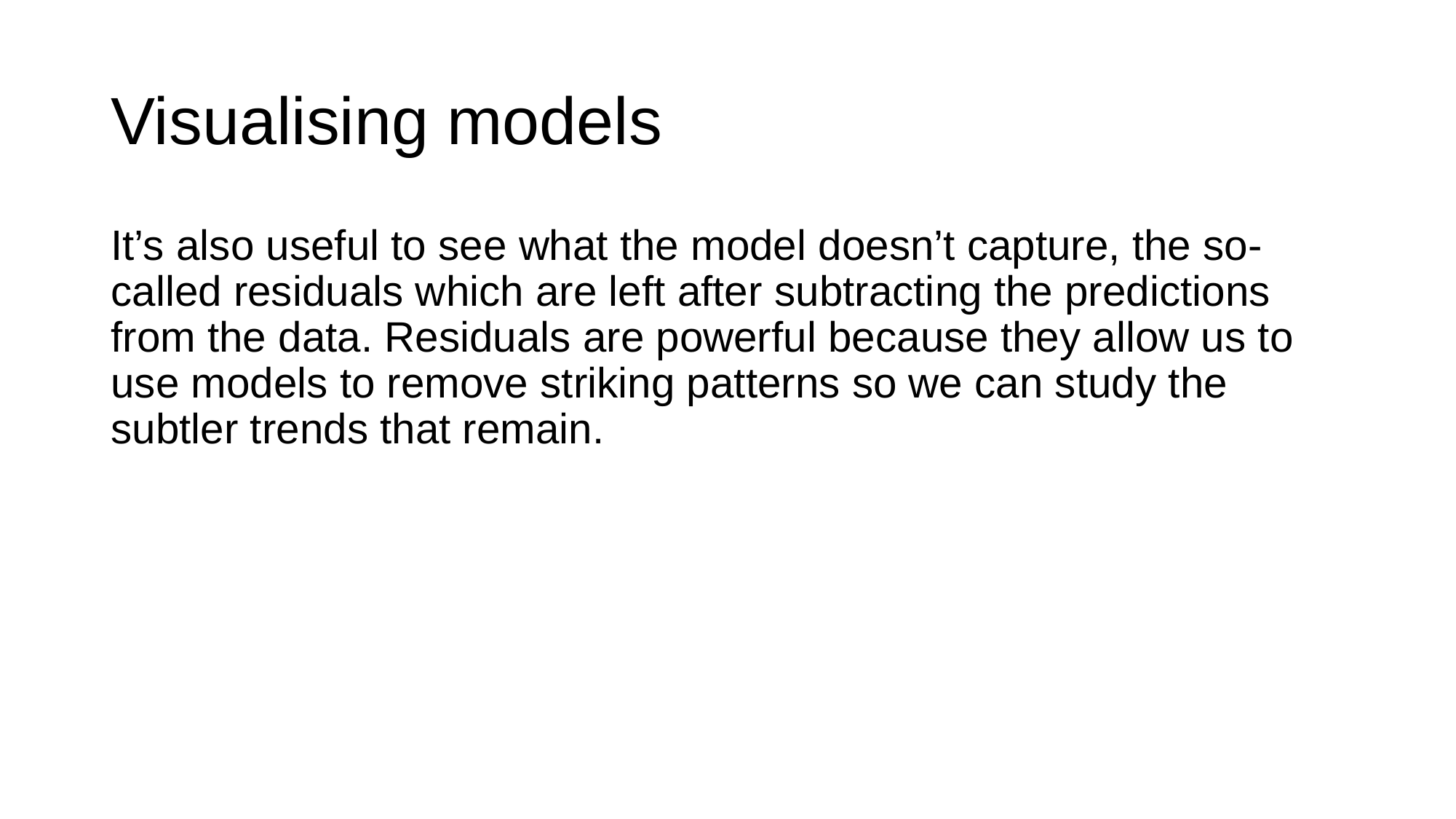

# Visualising models
It’s also useful to see what the model doesn’t capture, the so-called residuals which are left after subtracting the predictions from the data. Residuals are powerful because they allow us to use models to remove striking patterns so we can study the subtler trends that remain.